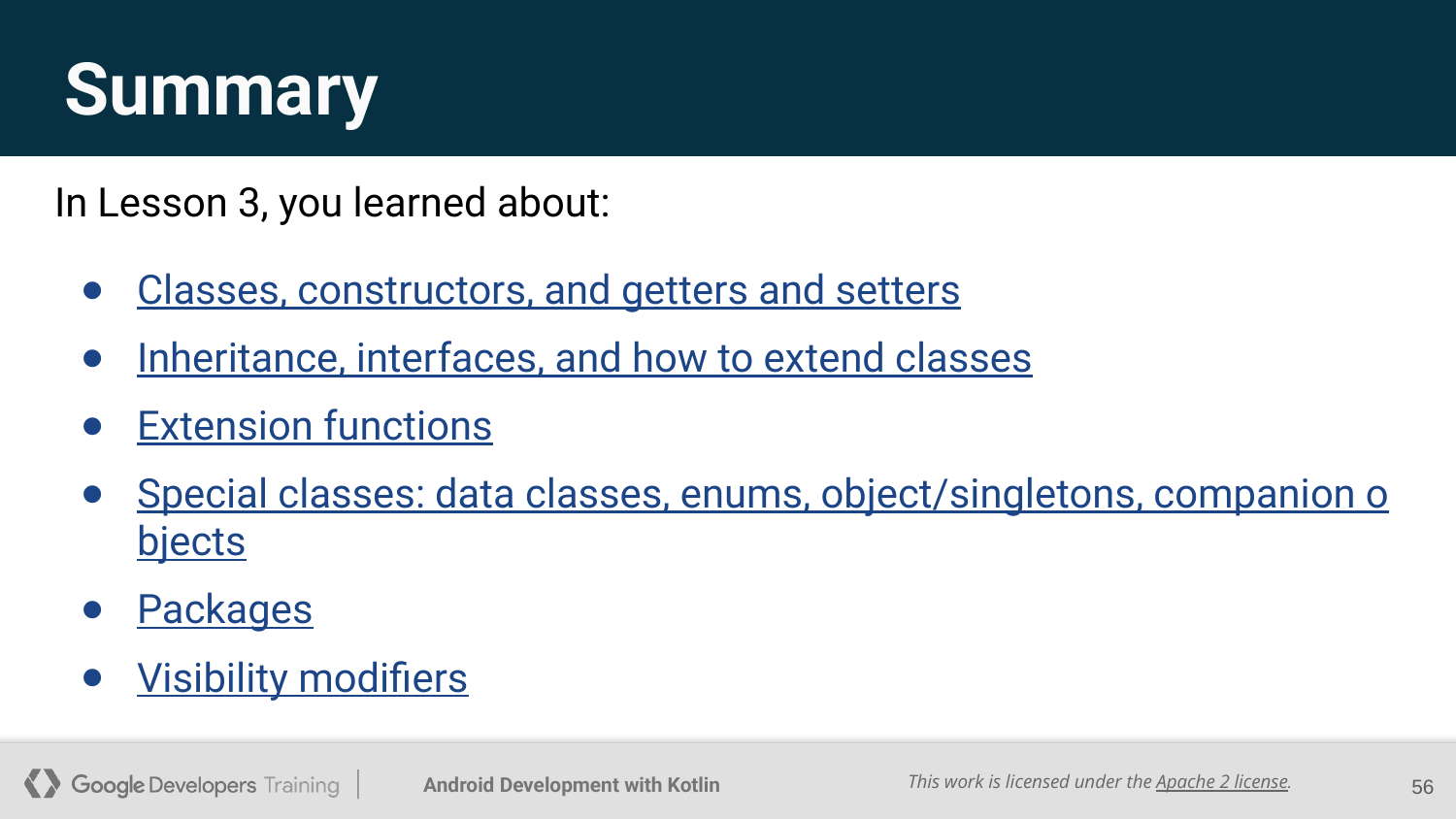

# Summary
In Lesson 3, you learned about:
Classes, constructors, and getters and setters
Inheritance, interfaces, and how to extend classes
Extension functions
Special classes: data classes, enums, object/singletons, companion objects
Packages
Visibility modifiers
56